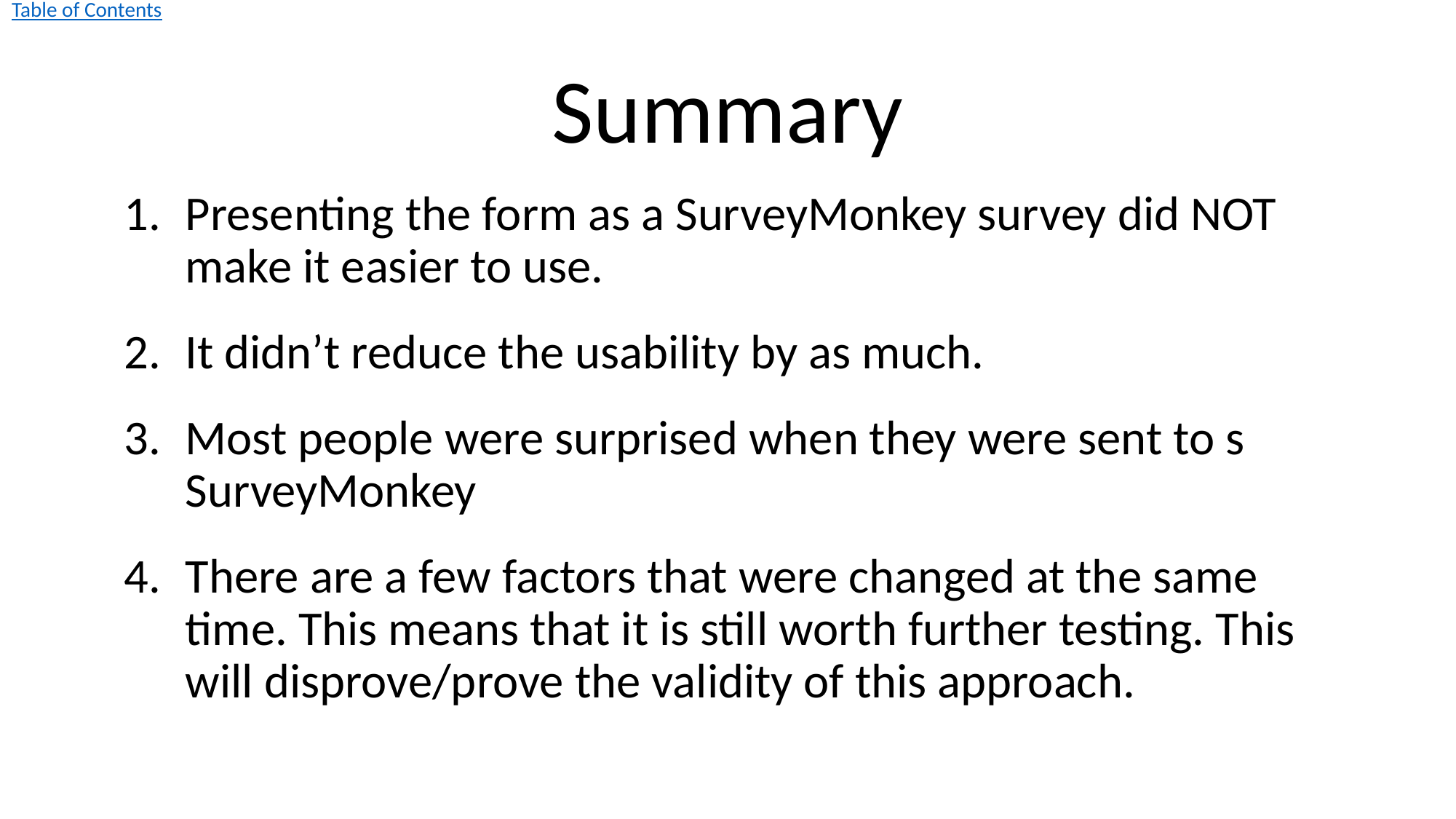

# Summary
Table of Contents
Presenting the form as a SurveyMonkey survey did NOT make it easier to use.
It didn’t reduce the usability by as much.
Most people were surprised when they were sent to s SurveyMonkey
There are a few factors that were changed at the same time. This means that it is still worth further testing. This will disprove/prove the validity of this approach.